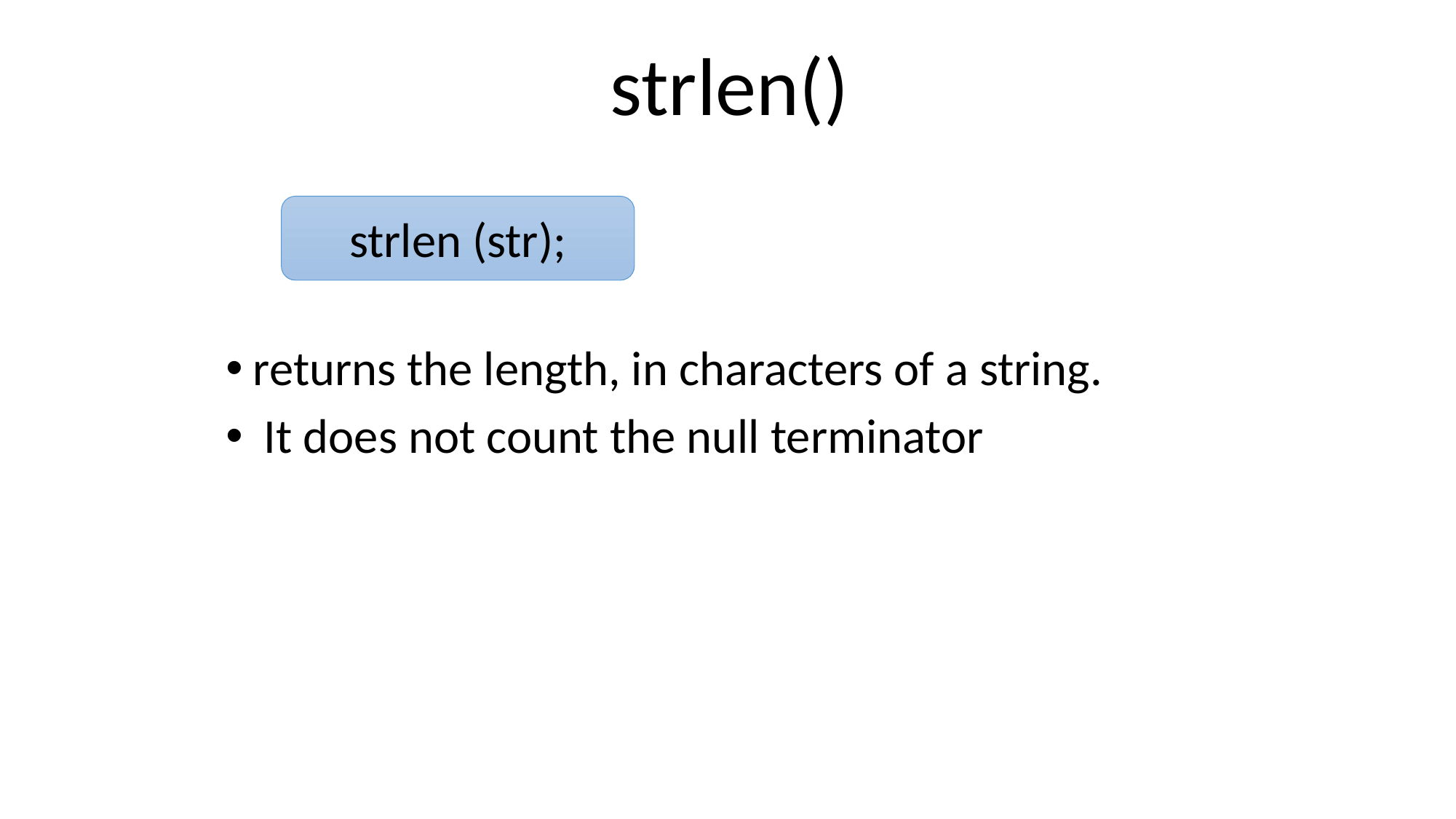

# strlen()
strlen (str);

returns the length, in characters of a string.
 It does not count the null terminator